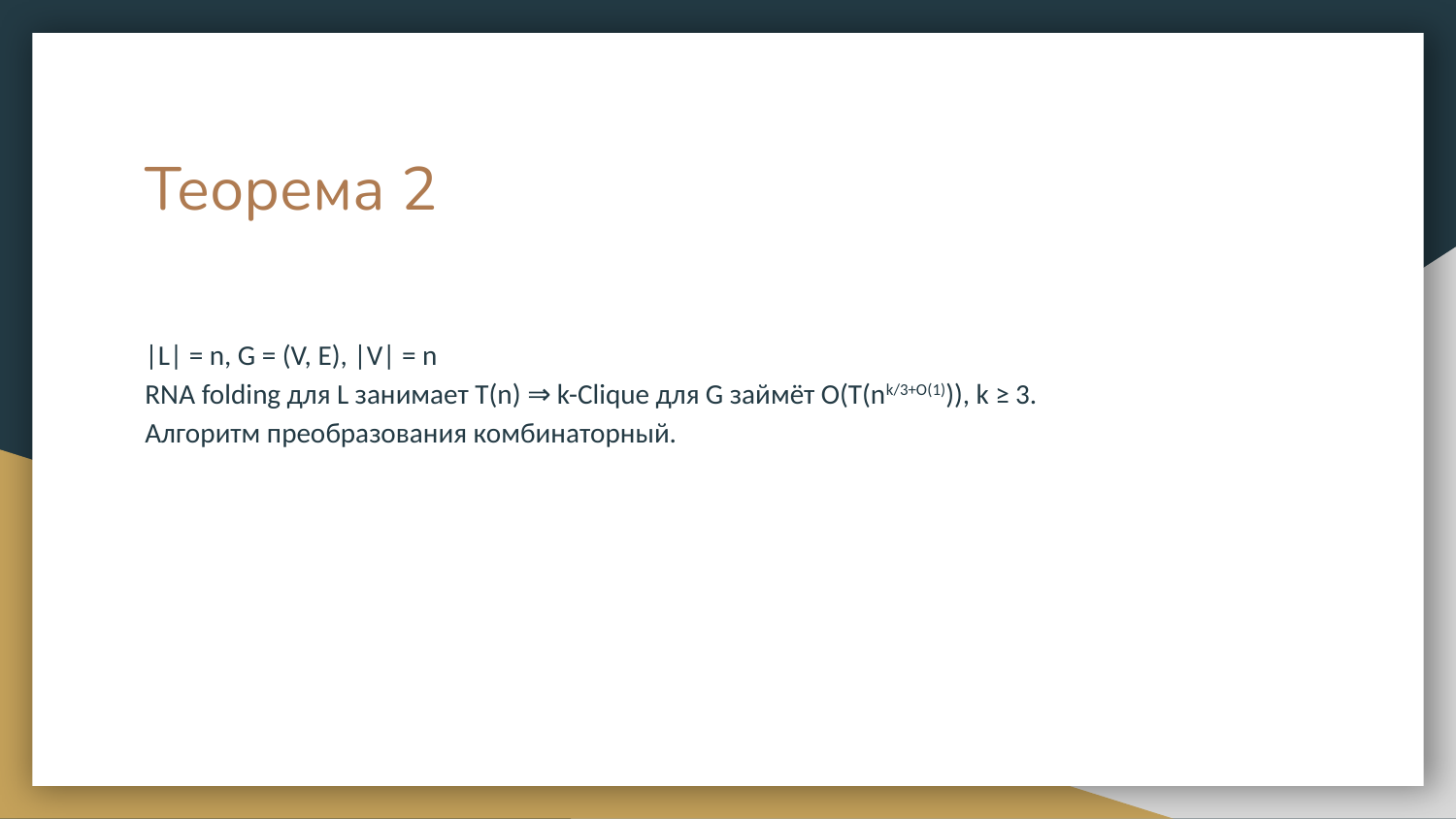

# Теорема 2
|L| = n, G = (V, E), |V| = n
RNA folding для L занимает T(n) ⇒ k-Clique для G займёт O(T(nk/3+O(1))), k ≥ 3.
Алгоритм преобразования комбинаторный.